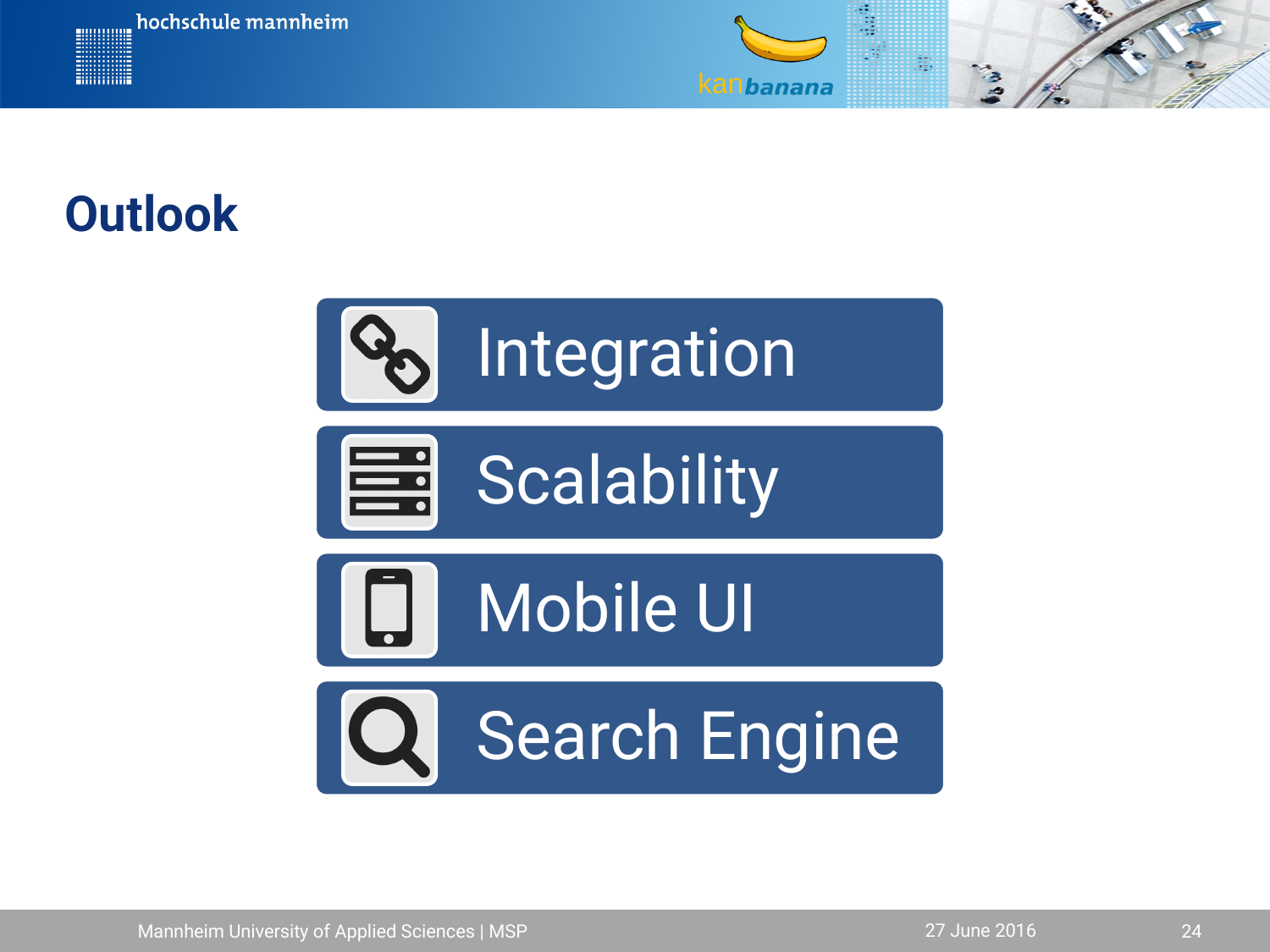

# Outlook
Integration
Scalability
Mobile UI
Search Engine
24
Mannheim University of Applied Sciences | MSP
27 June 2016